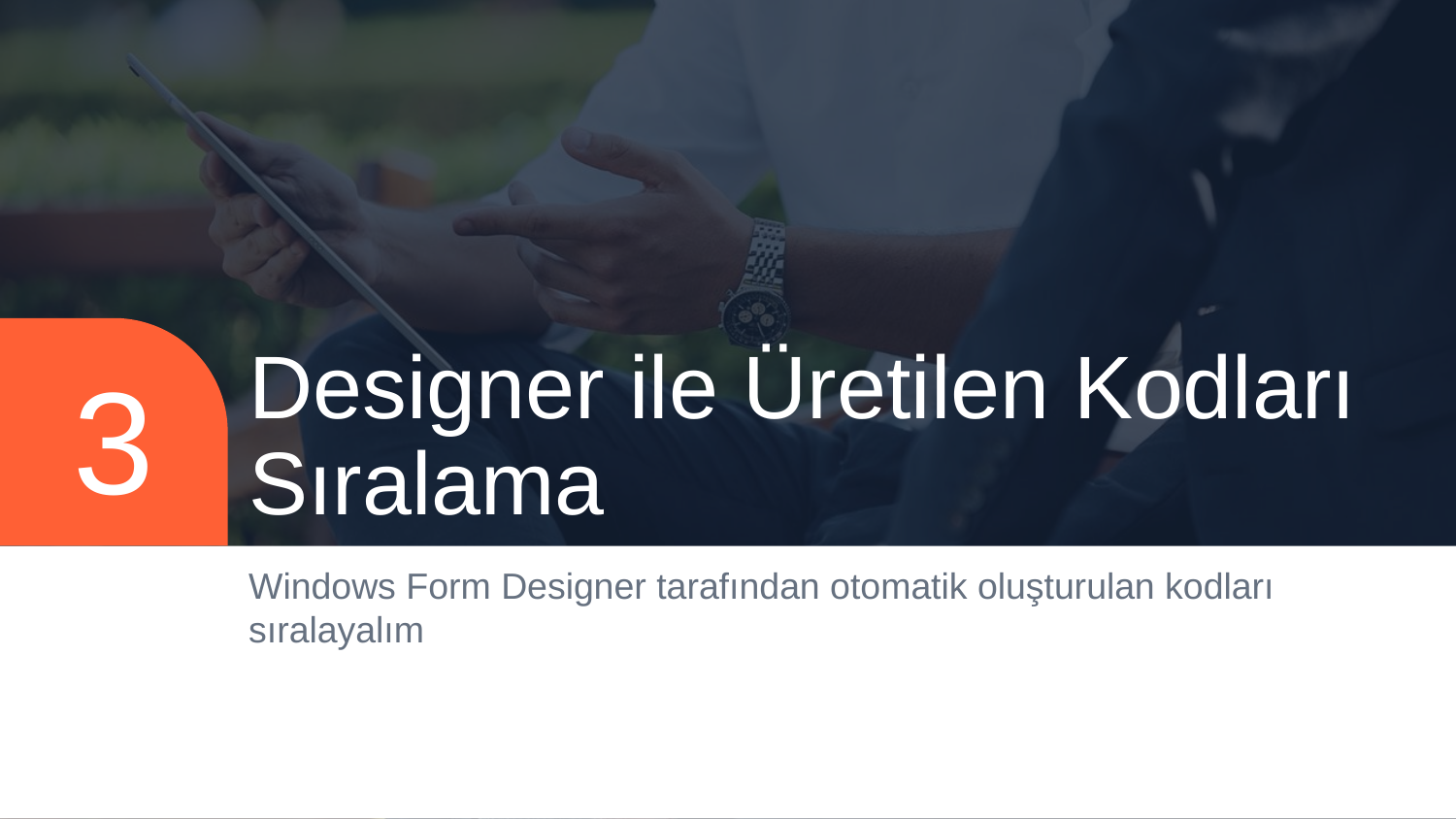

# Designer ile Üretilen Kodları Sıralama
3
Windows Form Designer tarafından otomatik oluşturulan kodları sıralayalım